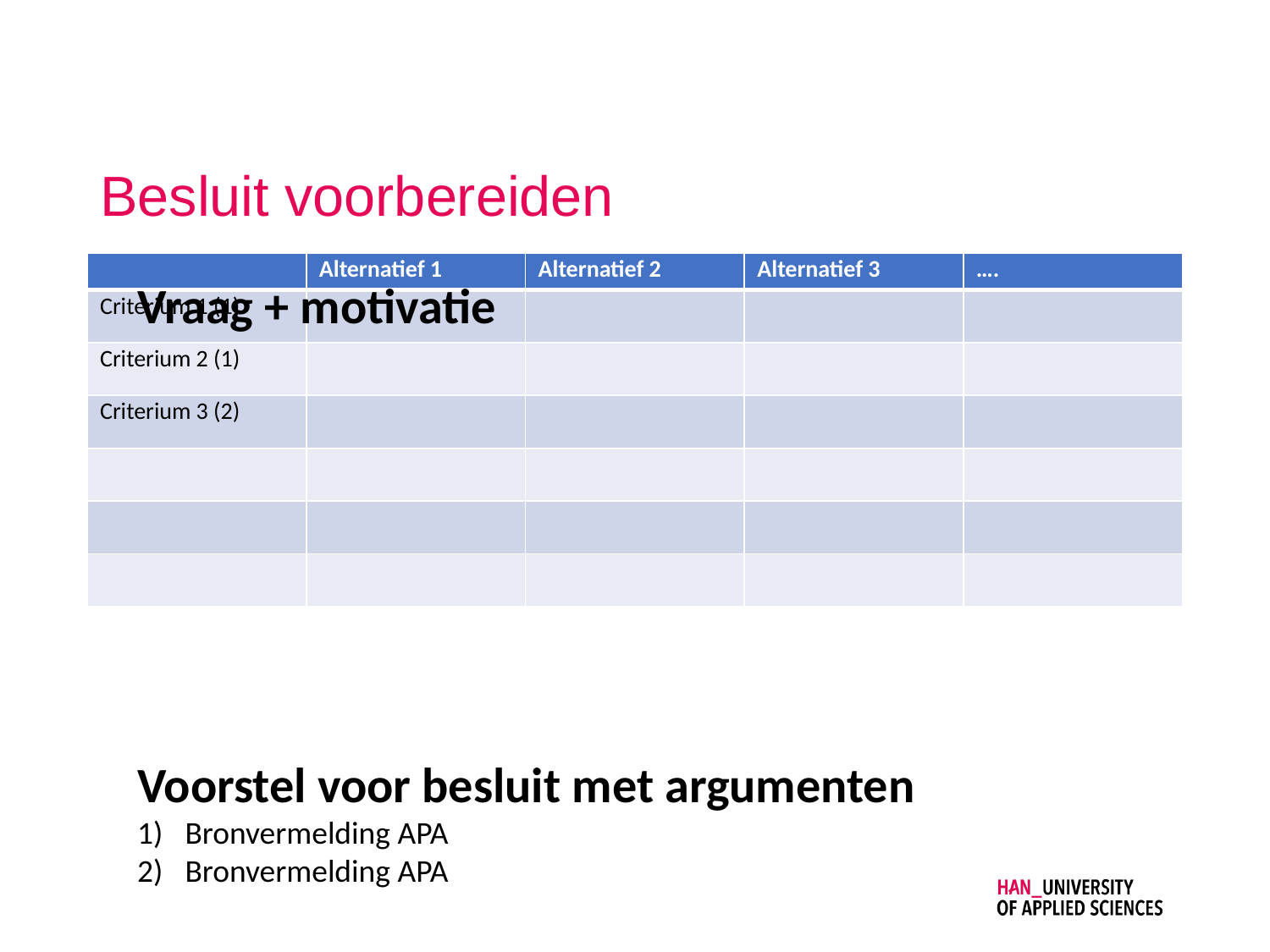

# Besluit voorbereiden
|  | Alternatief 1 | Alternatief 2 | Alternatief 3 | …. |
| --- | --- | --- | --- | --- |
| Criterium 1 (1) |  |  |  |  |
| Criterium 2 (1) |  |  |  |  |
| Criterium 3 (2) |  |  |  |  |
|  |  |  |  |  |
|  |  |  |  |  |
|  |  |  |  |  |
Vraag + motivatie
Voorstel voor besluit met argumenten
Bronvermelding APA
Bronvermelding APA